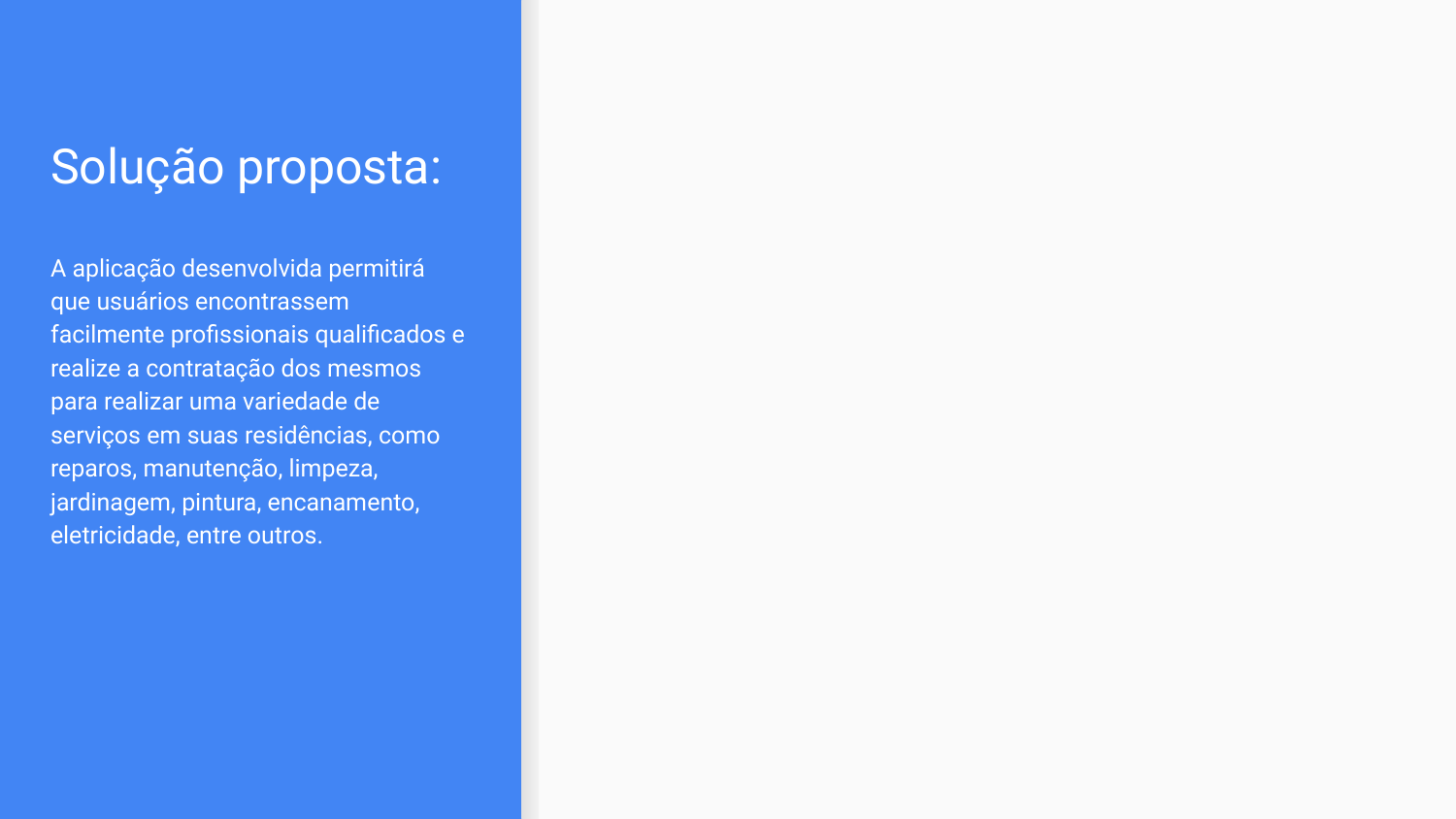

# Solução proposta:
A aplicação desenvolvida permitirá que usuários encontrassem facilmente profissionais qualificados e realize a contratação dos mesmos para realizar uma variedade de serviços em suas residências, como reparos, manutenção, limpeza, jardinagem, pintura, encanamento, eletricidade, entre outros.